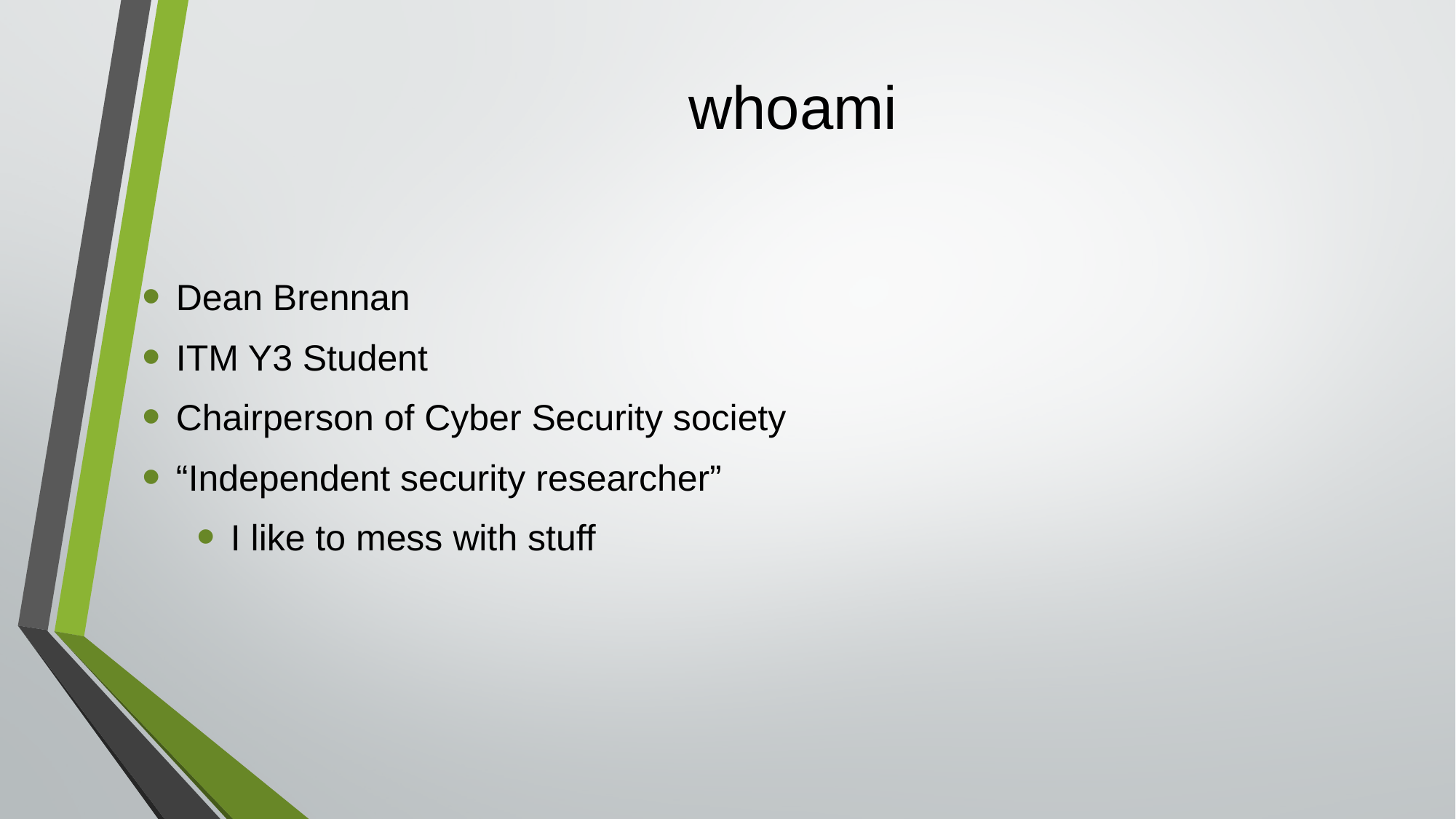

# whoami
Dean Brennan
ITM Y3 Student
Chairperson of Cyber Security society
“Independent security researcher”
I like to mess with stuff